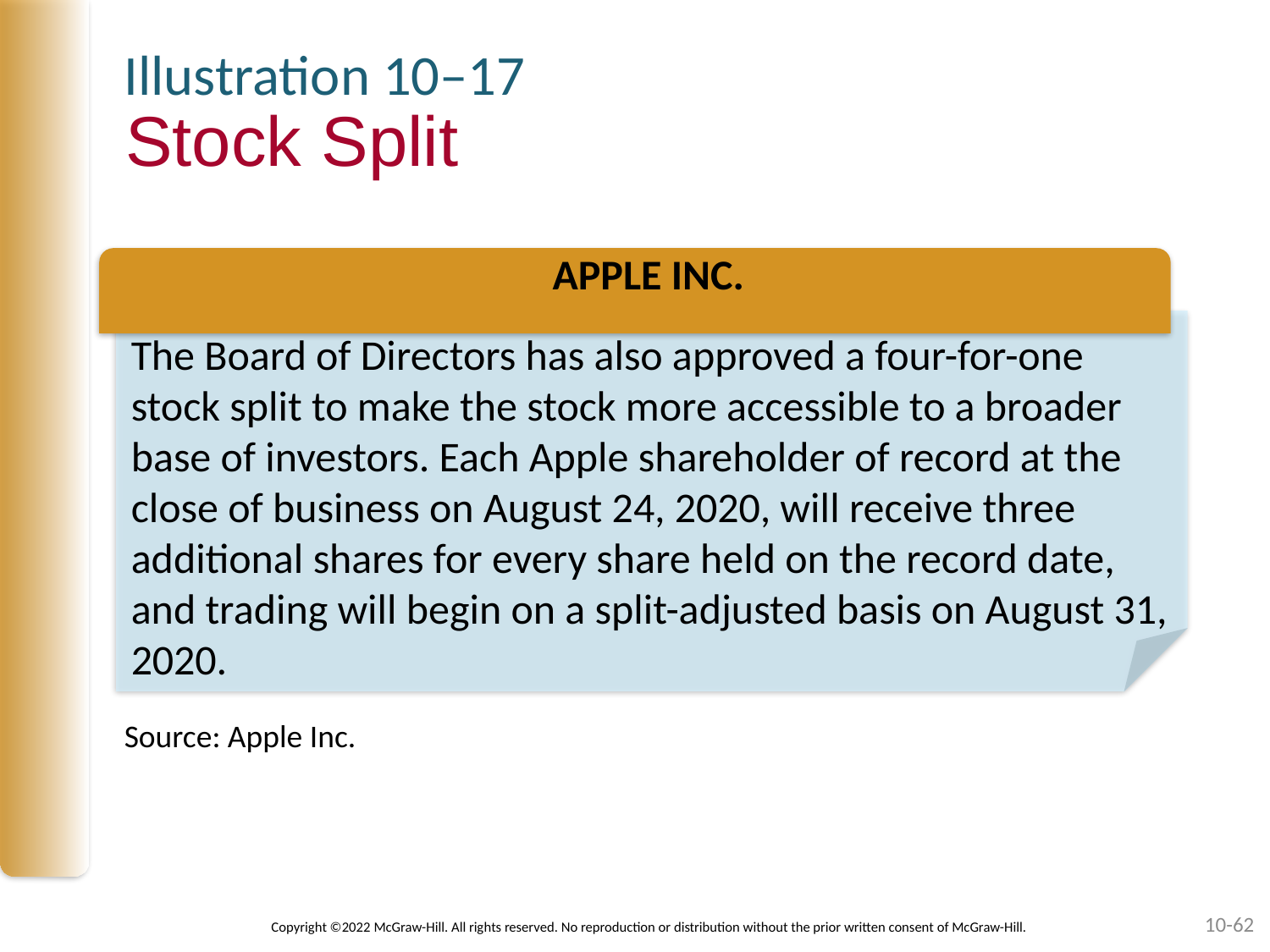

Illustration 10–17
# Stock Split
APPLE INC.

The Board of Directors has also approved a four-for-one stock split to make the stock more accessible to a broader base of investors. Each Apple shareholder of record at the close of business on August 24, 2020, will receive three additional shares for every share held on the record date, and trading will begin on a split-adjusted basis on August 31, 2020.
Source: Apple Inc.
10-62
Copyright ©2022 McGraw-Hill. All rights reserved. No reproduction or distribution without the prior written consent of McGraw-Hill.